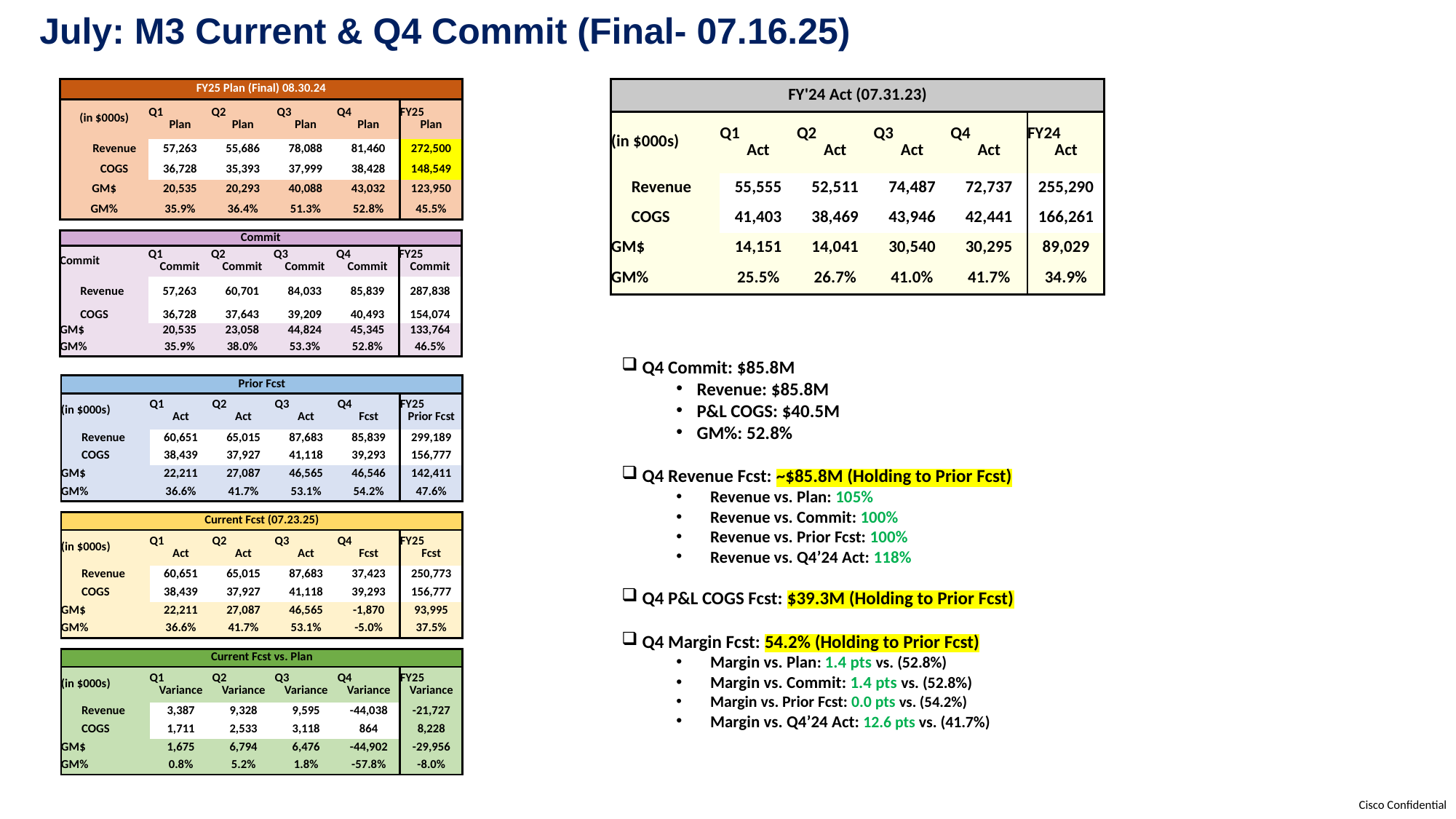

# July: M3 Current & Q4 Commit (Final- 07.16.25)
| FY25 Plan (Final) 08.30.24 |  |  |  |  |  |
| --- | --- | --- | --- | --- | --- |
| (in $000s) | Q1 Plan | Q2 Plan | Q3 Plan | Q4 Plan | FY25 Plan |
| Revenue | 57,263 | 55,686 | 78,088 | 81,460 | 272,500 |
| COGS | 36,728 | 35,393 | 37,999 | 38,428 | 148,549 |
| GM$ | 20,535 | 20,293 | 40,088 | 43,032 | 123,950 |
| GM% | 35.9% | 36.4% | 51.3% | 52.8% | 45.5% |
| FY'24 Act (07.31.23) |  |  |  |  |  |
| --- | --- | --- | --- | --- | --- |
| (in $000s) | Q1 Act | Q2 Act | Q3 Act | Q4 Act | FY24 Act |
| Revenue | 55,555 | 52,511 | 74,487 | 72,737 | 255,290 |
| COGS | 41,403 | 38,469 | 43,946 | 42,441 | 166,261 |
| GM$ | 14,151 | 14,041 | 30,540 | 30,295 | 89,029 |
| GM% | 25.5% | 26.7% | 41.0% | 41.7% | 34.9% |
| Commit |  |  |  |  |  |
| --- | --- | --- | --- | --- | --- |
| Commit | Q1 Commit | Q2 Commit | Q3 Commit | Q4 Commit | FY25 Commit |
| Revenue | 57,263 | 60,701 | 84,033 | 85,839 | 287,838 |
| COGS | 36,728 | 37,643 | 39,209 | 40,493 | 154,074 |
| GM$ | 20,535 | 23,058 | 44,824 | 45,345 | 133,764 |
| GM% | 35.9% | 38.0% | 53.3% | 52.8% | 46.5% |
Q4 Commit: $85.8M
Revenue: $85.8M
P&L COGS: $40.5M
GM%: 52.8%

Q4 Revenue Fcst: ~$85.8M (Holding to Prior Fcst)
Revenue vs. Plan: 105%
Revenue vs. Commit: 100%
Revenue vs. Prior Fcst: 100%
Revenue vs. Q4’24 Act: 118%

Q4 P&L COGS Fcst: $39.3M (Holding to Prior Fcst)

Q4 Margin Fcst: 54.2% (Holding to Prior Fcst)
Margin vs. Plan: 1.4 pts vs. (52.8%)
Margin vs. Commit: 1.4 pts vs. (52.8%)
Margin vs. Prior Fcst: 0.0 pts vs. (54.2%)
Margin vs. Q4’24 Act: 12.6 pts vs. (41.7%)

| Prior Fcst |  |  |  |  |  |
| --- | --- | --- | --- | --- | --- |
| (in $000s) | Q1 Act | Q2 Act | Q3 Act | Q4 Fcst | FY25 Prior Fcst |
| Revenue | 60,651 | 65,015 | 87,683 | 85,839 | 299,189 |
| COGS | 38,439 | 37,927 | 41,118 | 39,293 | 156,777 |
| GM$ | 22,211 | 27,087 | 46,565 | 46,546 | 142,411 |
| GM% | 36.6% | 41.7% | 53.1% | 54.2% | 47.6% |
| Current Fcst (07.23.25) |  |  |  |  |  |
| --- | --- | --- | --- | --- | --- |
| (in $000s) | Q1 Act | Q2 Act | Q3 Act | Q4 Fcst | FY25 Fcst |
| Revenue | 60,651 | 65,015 | 87,683 | 37,423 | 250,773 |
| COGS | 38,439 | 37,927 | 41,118 | 39,293 | 156,777 |
| GM$ | 22,211 | 27,087 | 46,565 | -1,870 | 93,995 |
| GM% | 36.6% | 41.7% | 53.1% | -5.0% | 37.5% |
| Current Fcst vs. Plan |  |  |  |  |  |
| --- | --- | --- | --- | --- | --- |
| (in $000s) | Q1 Variance | Q2 Variance | Q3 Variance | Q4 Variance | FY25 Variance |
| Revenue | 3,387 | 9,328 | 9,595 | -44,038 | -21,727 |
| COGS | 1,711 | 2,533 | 3,118 | 864 | 8,228 |
| GM$ | 1,675 | 6,794 | 6,476 | -44,902 | -29,956 |
| GM% | 0.8% | 5.2% | 1.8% | -57.8% | -8.0% |